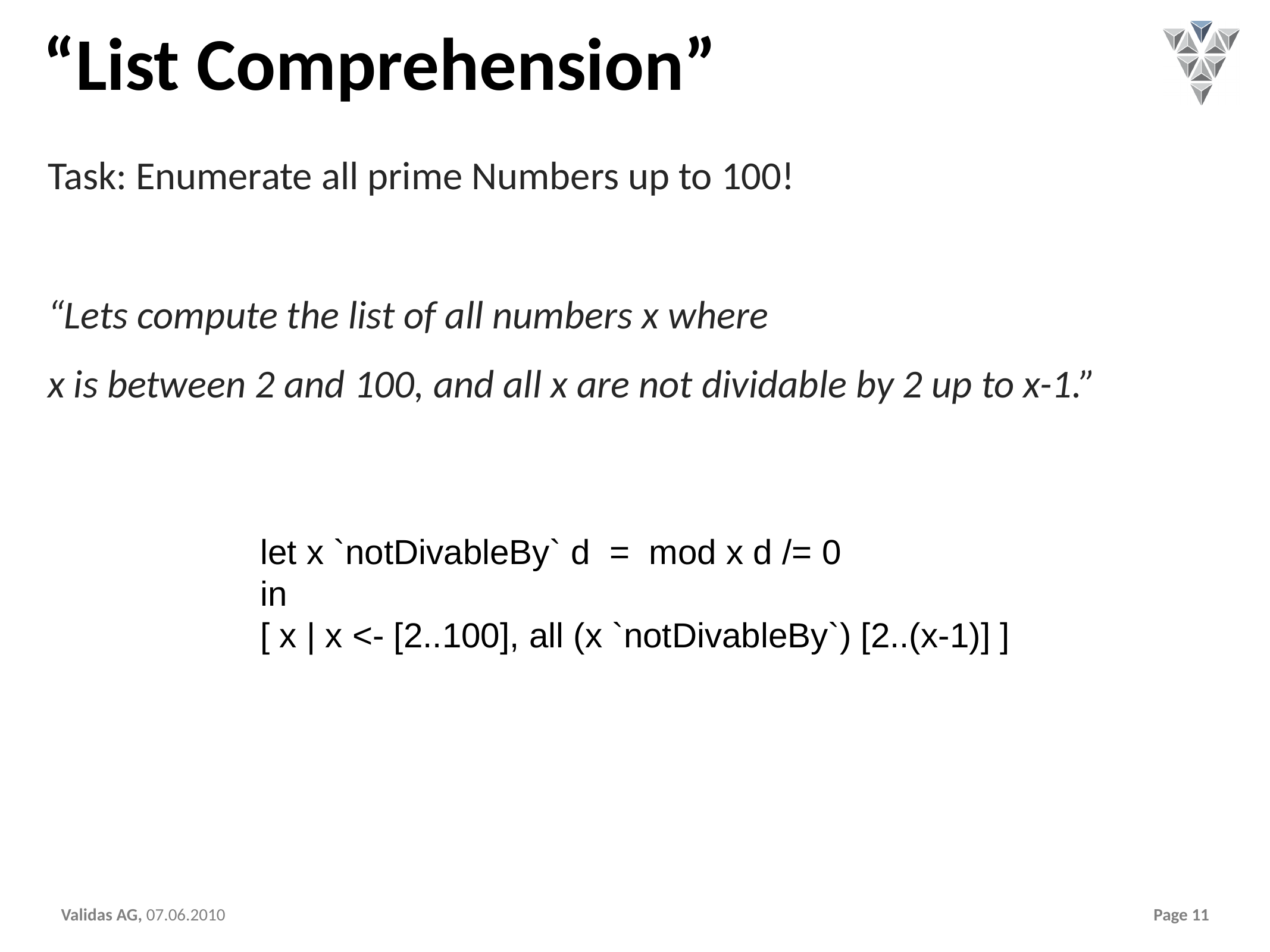

# “List Comprehension”
Task: Enumerate all prime Numbers up to 100!

“Lets compute the list of all numbers x where
x is between 2 and 100, and all x are not dividable by 2 up to x-1.”

let x `notDivableBy` d  =  mod x d /= 0
in
[ x | x <- [2..100], all (x `notDivableBy`) [2..(x-1)] ]